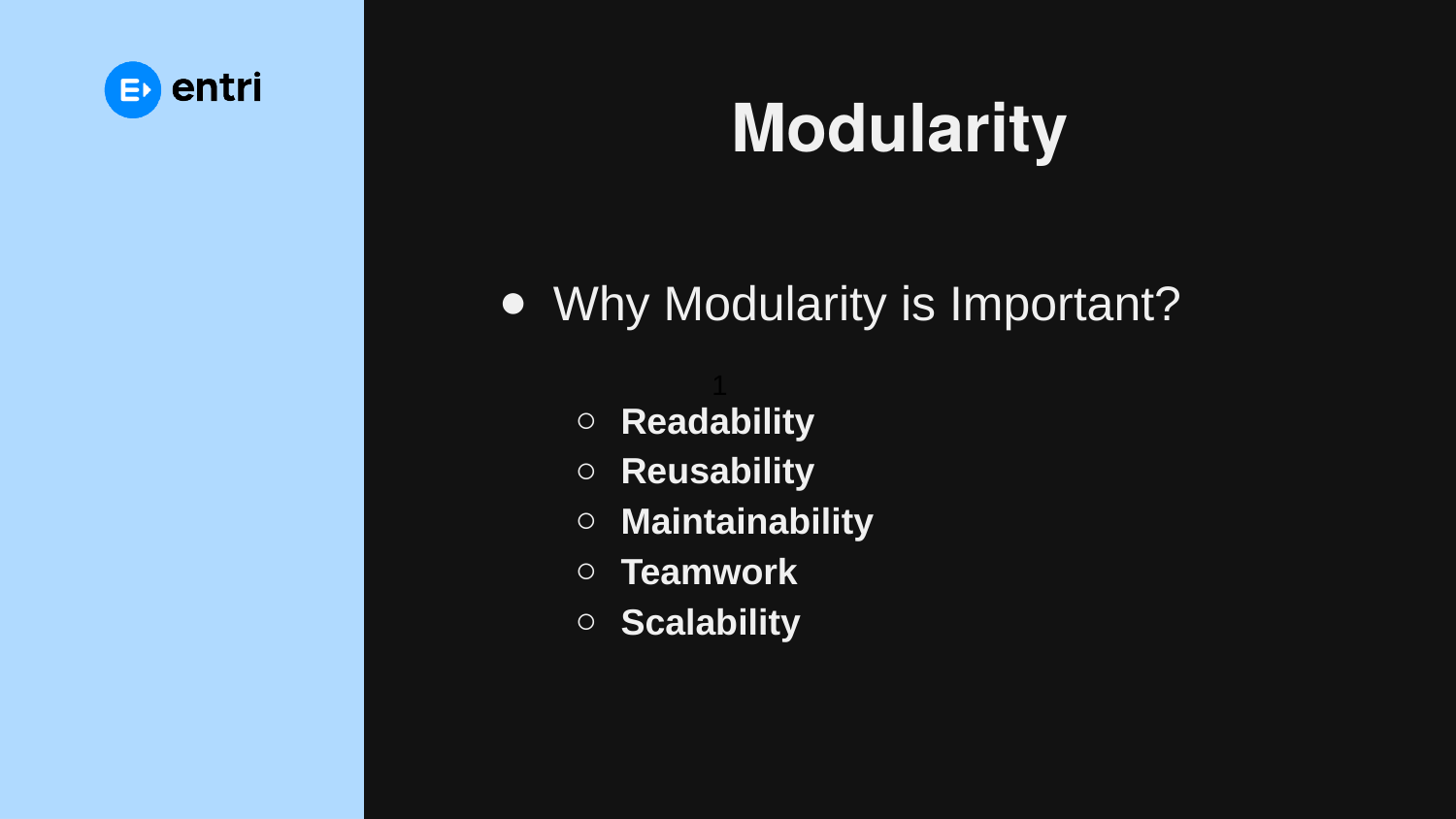

# Modularity

Why Modularity is Important?

Readability
Reusability
Maintainability
Teamwork
Scalability
1